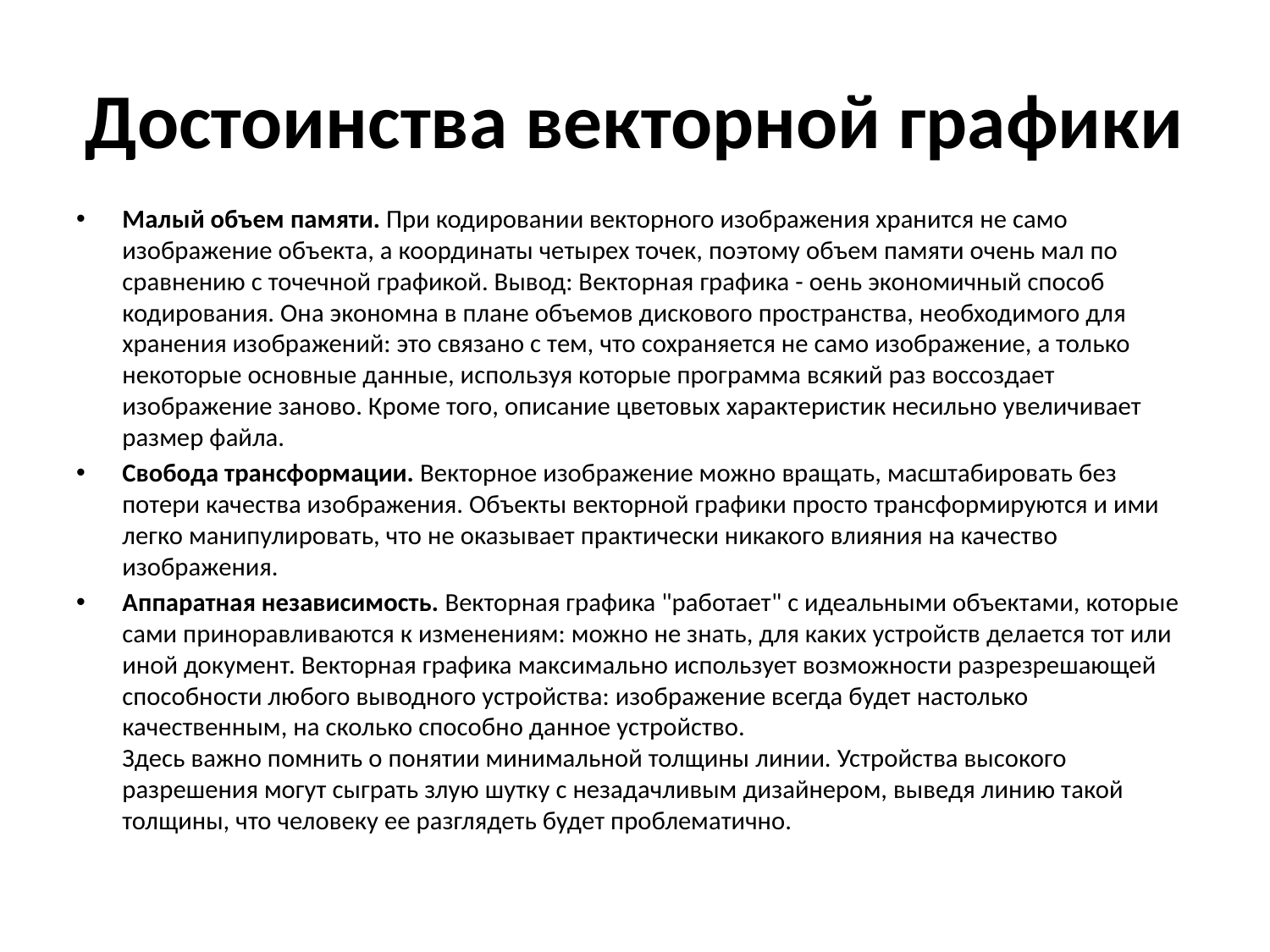

# Достоинства векторной графики
Малый объем памяти. При кодировании векторного изображения хранится не само изображение объекта, а координаты четырех точек, поэтому объем памяти очень мал по сравнению с точечной графикой. Вывод: Векторная графика - оень экономичный способ кодирования. Она экономна в плане объемов дискового пространства, необходимого для хранения изображений: это связано с тем, что сохраняется не само изображение, а только некоторые основные данные, используя которые программа всякий раз воссоздает изображение заново. Кроме того, описание цветовых характеристик несильно увеличивает размер файла.
Свобода трансформации. Векторное изображение можно вращать, масштабировать без потери качества изображения. Объекты векторной графики просто трансформируются и ими легко манипулировать, что не оказывает практически никакого влияния на качество изображения.
Аппаратная независимость. Векторная графика "работает" с идеальными объектами, которые сами приноравливаются к изменениям: можно не знать, для каких устройств делается тот или иной документ. Векторная графика максимально использует возможности разрезрешающей способности любого выводного устройства: изображение всегда будет настолько качественным, на сколько способно данное устройство.
Здесь важно помнить о понятии минимальной толщины линии. Устройства высокого разрешения могут сыграть злую шутку с незадачливым дизайнером, выведя линию такой толщины, что человеку ее разглядеть будет проблематично.